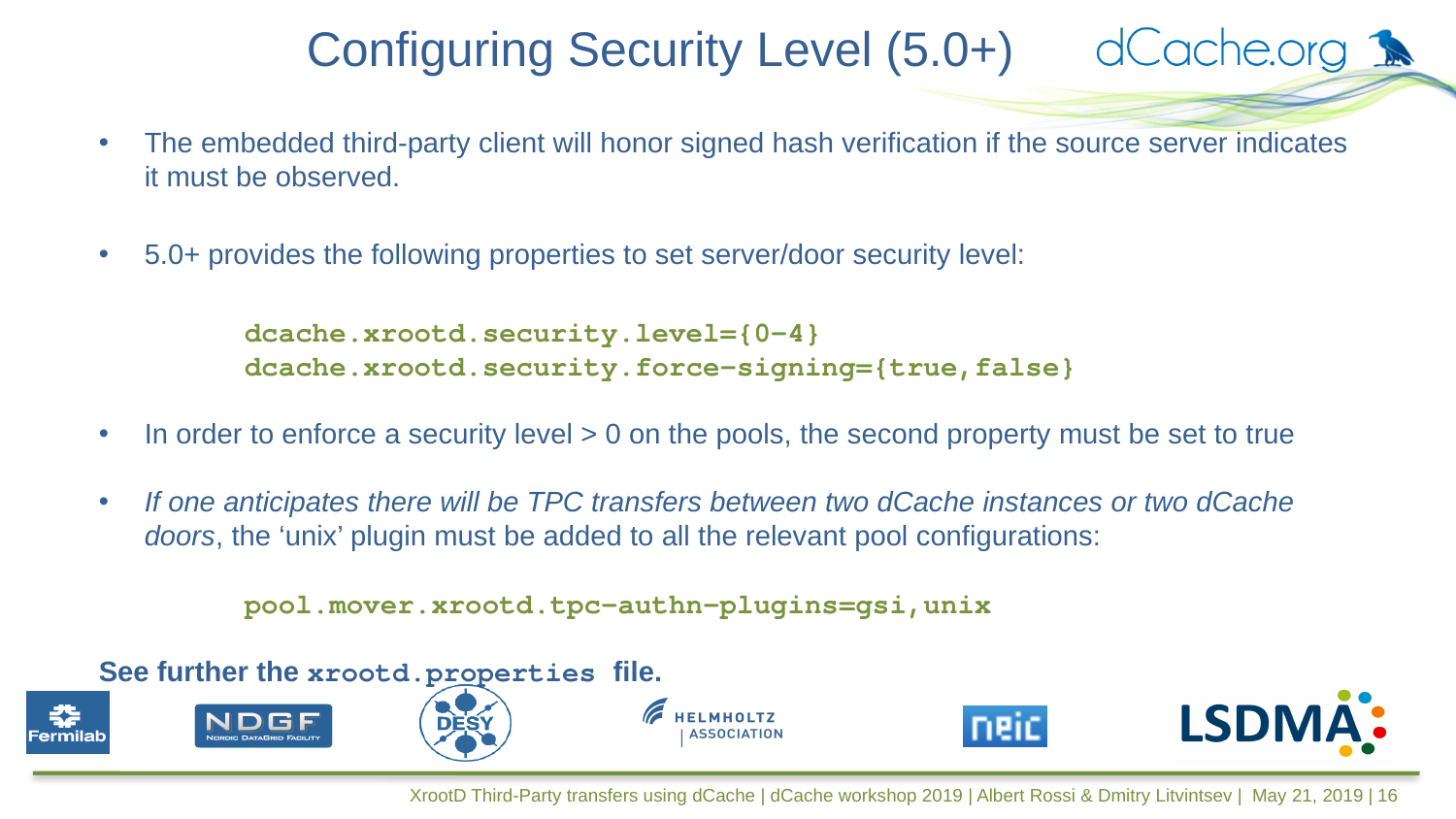

Configuring Security Level (5.0+)
The embedded third-party client will honor signed hash verification if the source server indicates it must be observed.

5.0+ provides the following properties to set server/door security level:

	dcache.xrootd.security.level={0-4}
	dcache.xrootd.security.force-signing={true,false}

In order to enforce a security level > 0 on the pools, the second property must be set to true

If one anticipates there will be TPC transfers between two dCache instances or two dCache doors, the ‘unix’ plugin must be added to all the relevant pool configurations:

	pool.mover.xrootd.tpc-authn-plugins=gsi,unix

See further the xrootd.properties file.